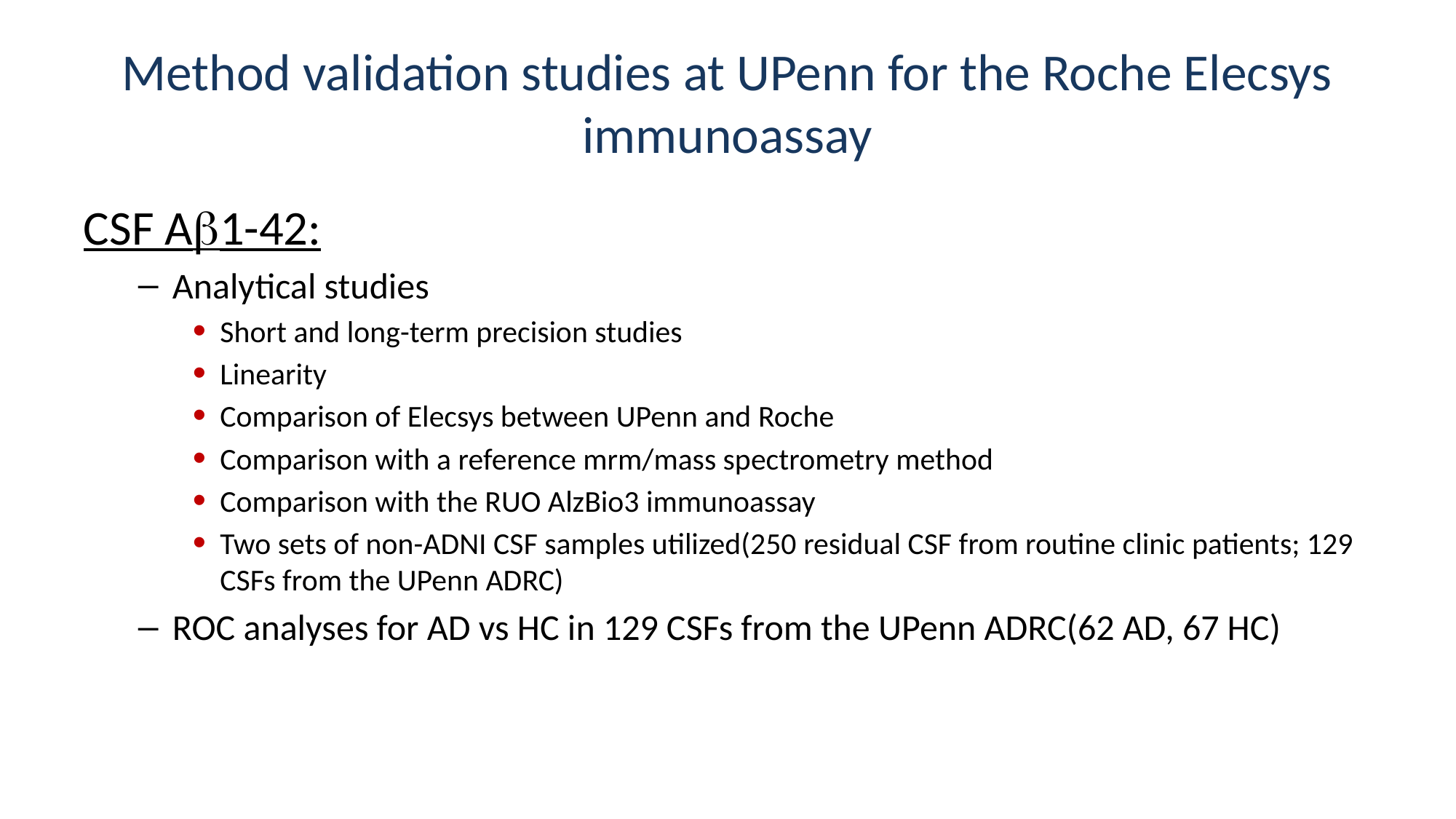

# Method validation studies at UPenn for the Roche Elecsys immunoassay
CSF Aβ1-42:
Analytical studies
Short and long-term precision studies
Linearity
Comparison of Elecsys between UPenn and Roche
Comparison with a reference mrm/mass spectrometry method
Comparison with the RUO AlzBio3 immunoassay
Two sets of non-ADNI CSF samples utilized(250 residual CSF from routine clinic patients; 129 CSFs from the UPenn ADRC)
ROC analyses for AD vs HC in 129 CSFs from the UPenn ADRC(62 AD, 67 HC)